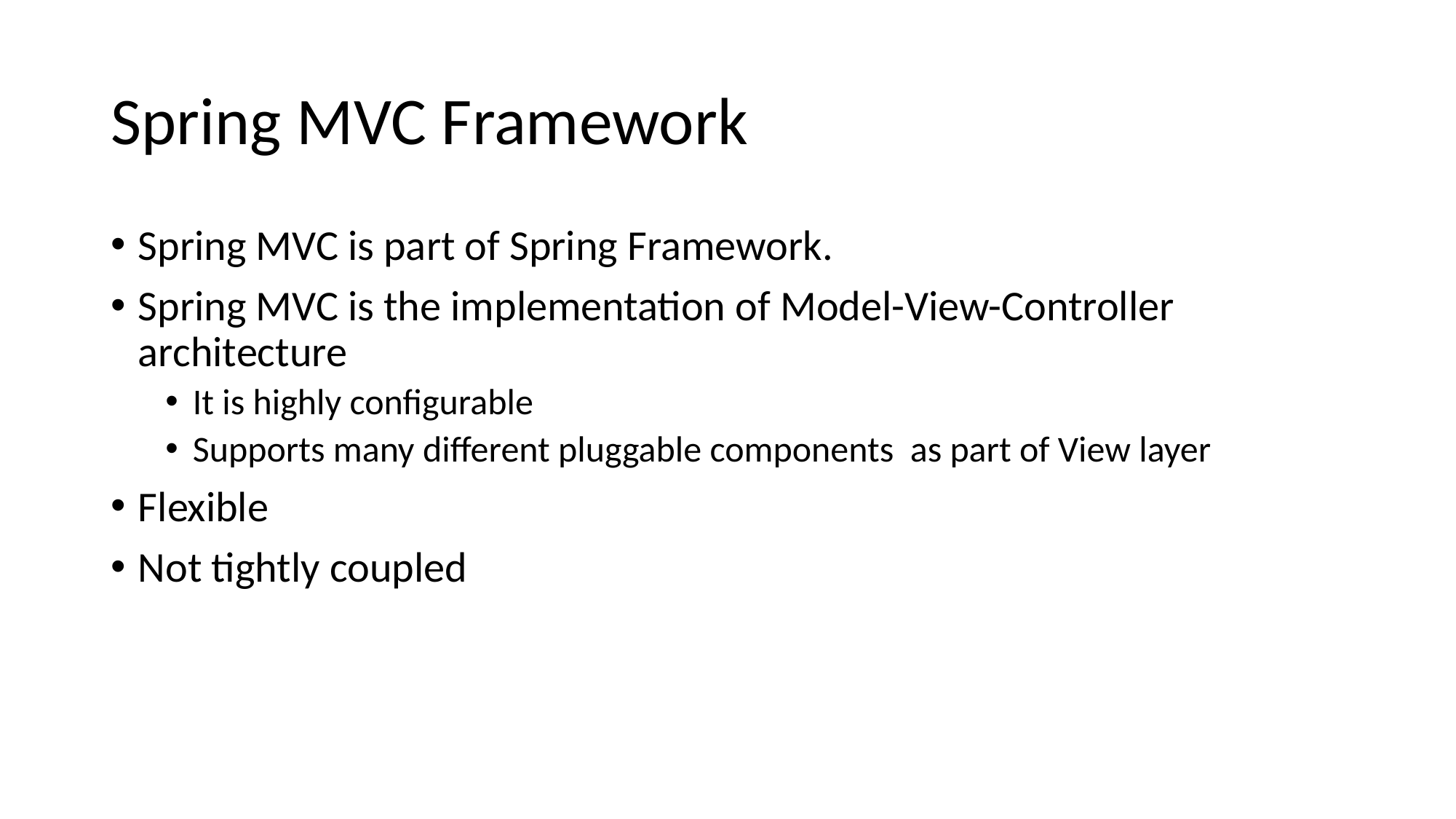

# Spring MVC Framework
Spring MVC is part of Spring Framework.
Spring MVC is the implementation of Model-View-Controller architecture
It is highly configurable
Supports many different pluggable components  as part of View layer
Flexible
Not tightly coupled